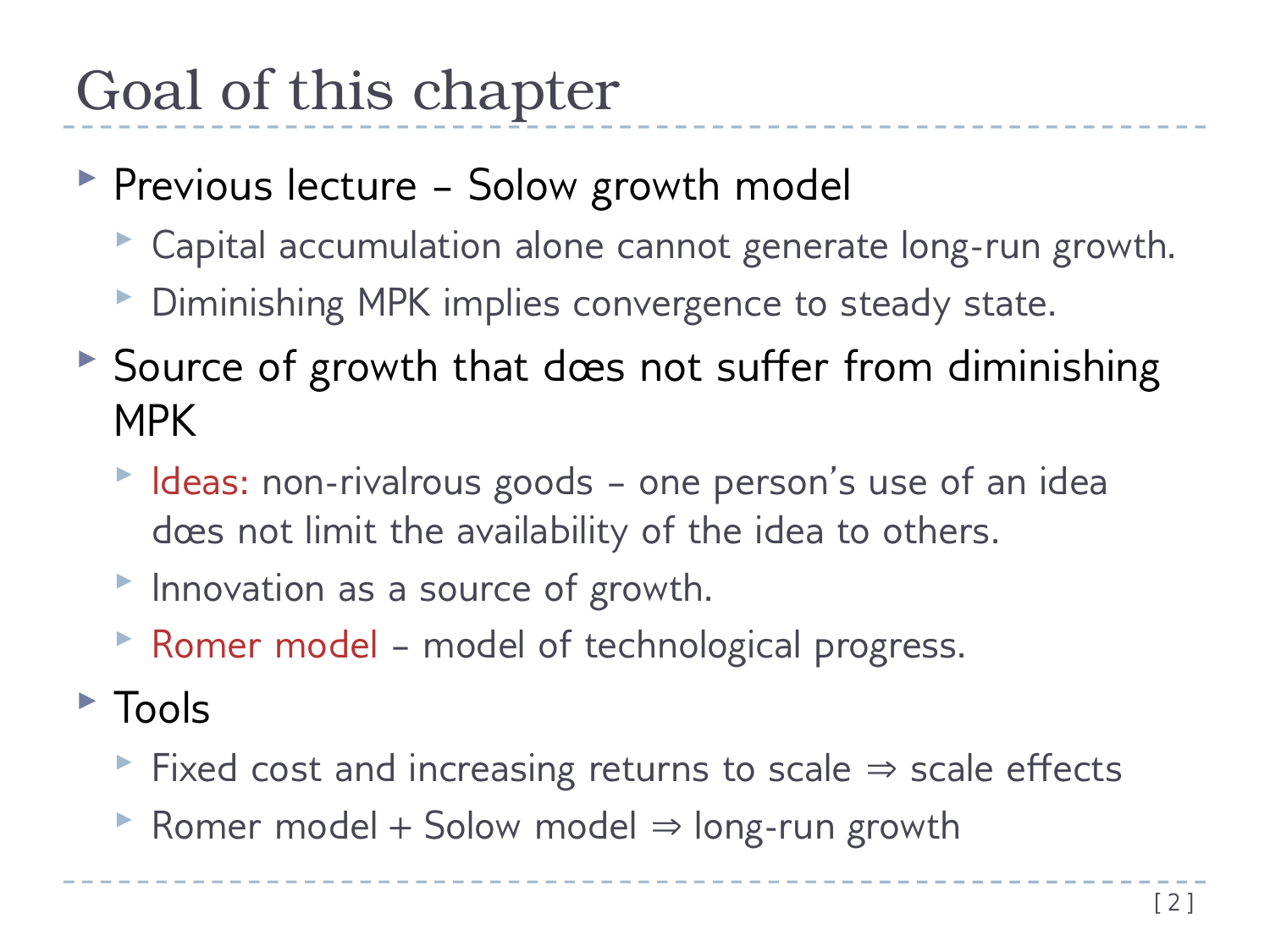

# Goal of this chapter
Previous lecture – Solow growth model
Capital accumulation alone cannot generate long-run growth.
Diminishing MPK implies convergence to steady state.
Source of growth that does not suffer from diminishing MPK
Ideas: non-rivalrous goods – one person’s use of an idea does not limit the availability of the idea to others.
Innovation as a source of growth.
Romer model – model of technological progress.
Tools
Fixed cost and increasing returns to scale ⇒ scale effects
Romer model + Solow model ⇒ long-run growth
[ 2 ]